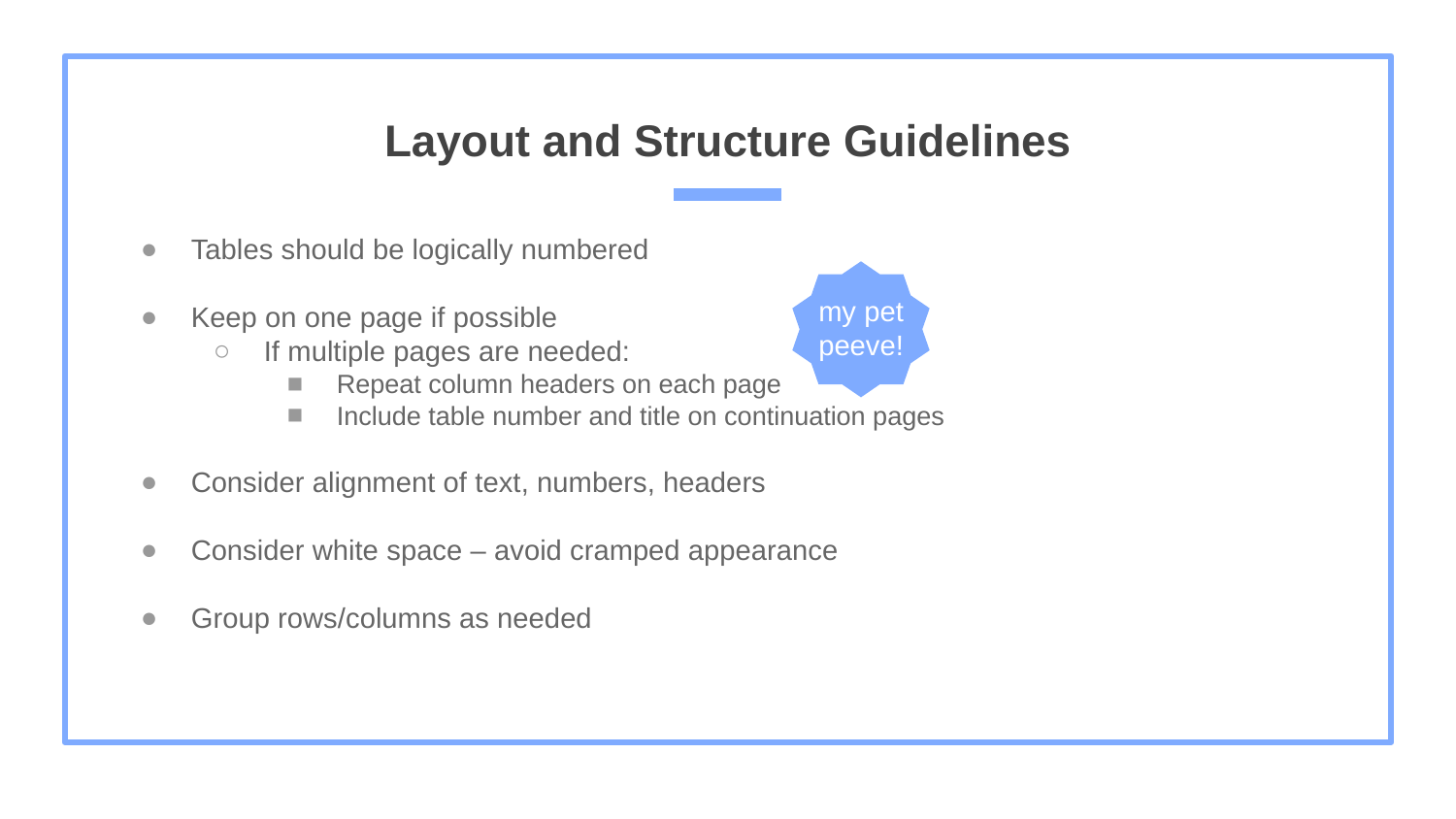

# Layout and Structure Guidelines
Tables should be logically numbered

Keep on one page if possible
If multiple pages are needed:
Repeat column headers on each page
Include table number and title on continuation pages

Consider alignment of text, numbers, headers

Consider white space – avoid cramped appearance

Group rows/columns as needed

my pet peeve!